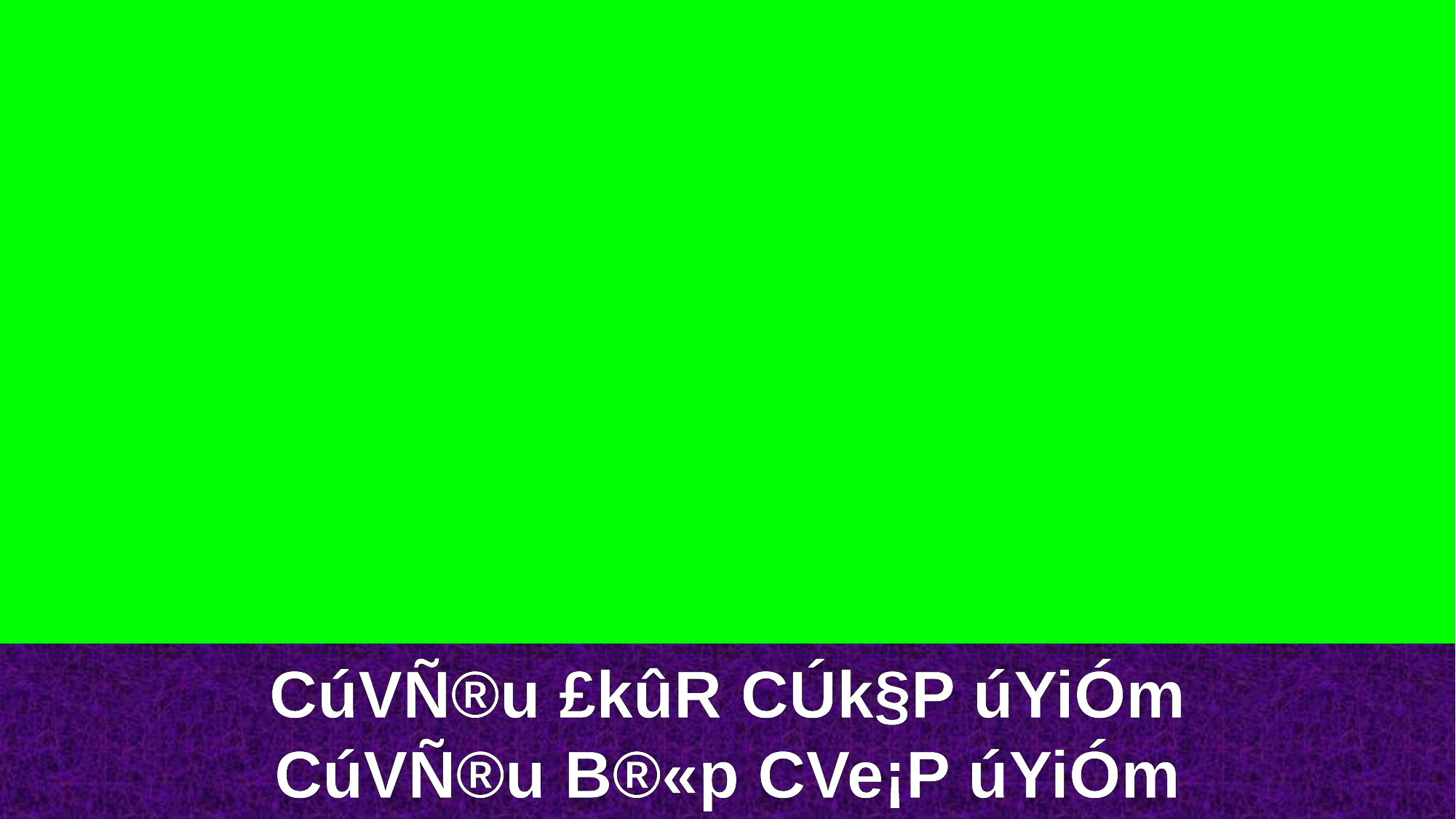

CúVÑ®u £kûR CÚk§P úYiÓm
CúVÑ®u B®«p CVe¡P úYiÓm